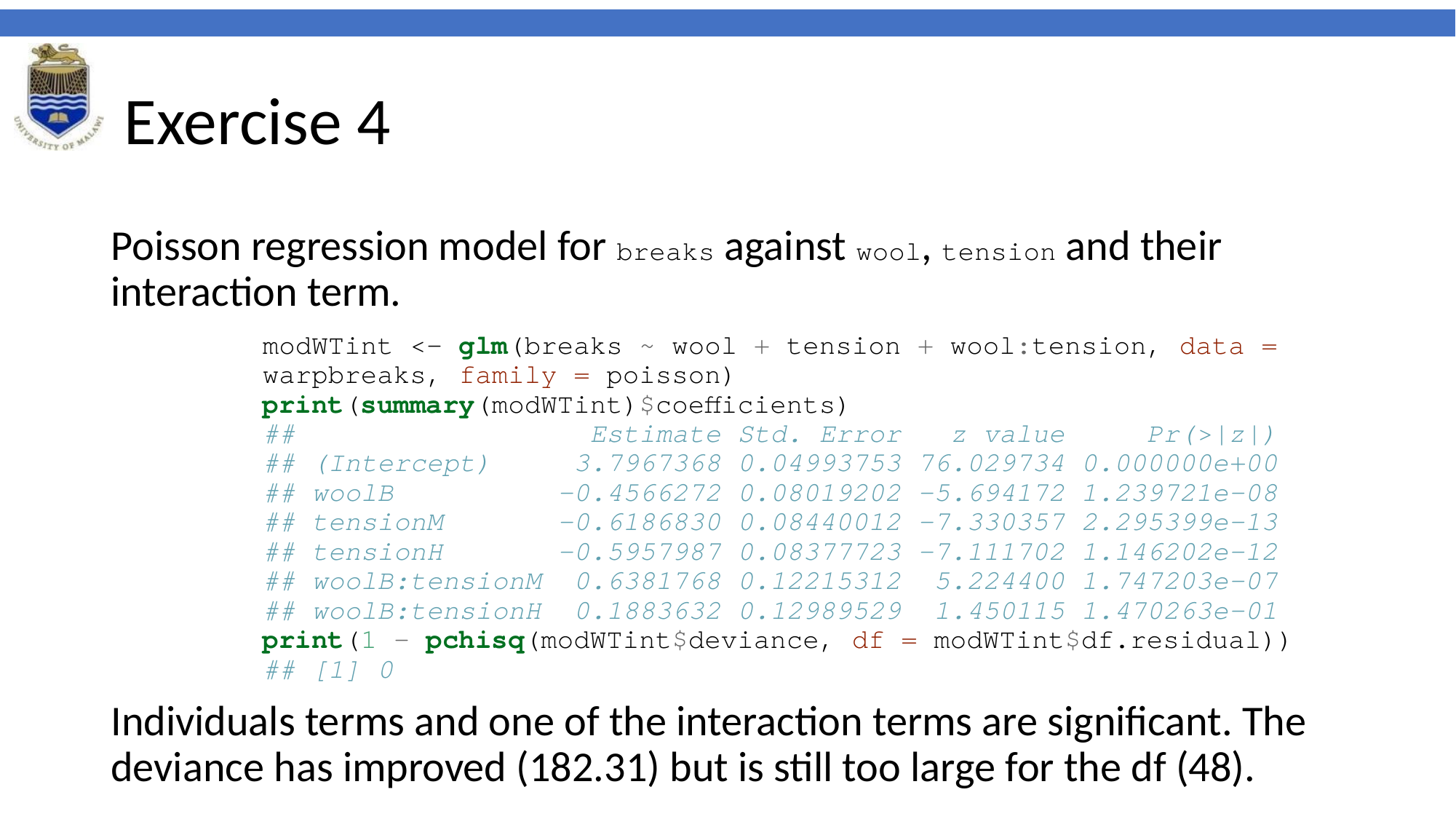

# Exercise 4
Poisson regression model for breaks against wool, tension and their interaction term.
modWTint <- glm(breaks ~ wool + tension + wool:tension, data = warpbreaks, family = poisson)
print(summary(modWTint)$coefficients)
##                  Estimate Std. Error   z value     Pr(>|z|)
## (Intercept)     3.7967368 0.04993753 76.029734 0.000000e+00
## woolB          -0.4566272 0.08019202 -5.694172 1.239721e-08
## tensionM       -0.6186830 0.08440012 -7.330357 2.295399e-13
## tensionH       -0.5957987 0.08377723 -7.111702 1.146202e-12
## woolB:tensionM  0.6381768 0.12215312  5.224400 1.747203e-07
## woolB:tensionH  0.1883632 0.12989529  1.450115 1.470263e-01
print(1 - pchisq(modWTint$deviance, df = modWTint$df.residual))
## [1] 0
Individuals terms and one of the interaction terms are significant. The deviance has improved (182.31) but is still too large for the df (48).